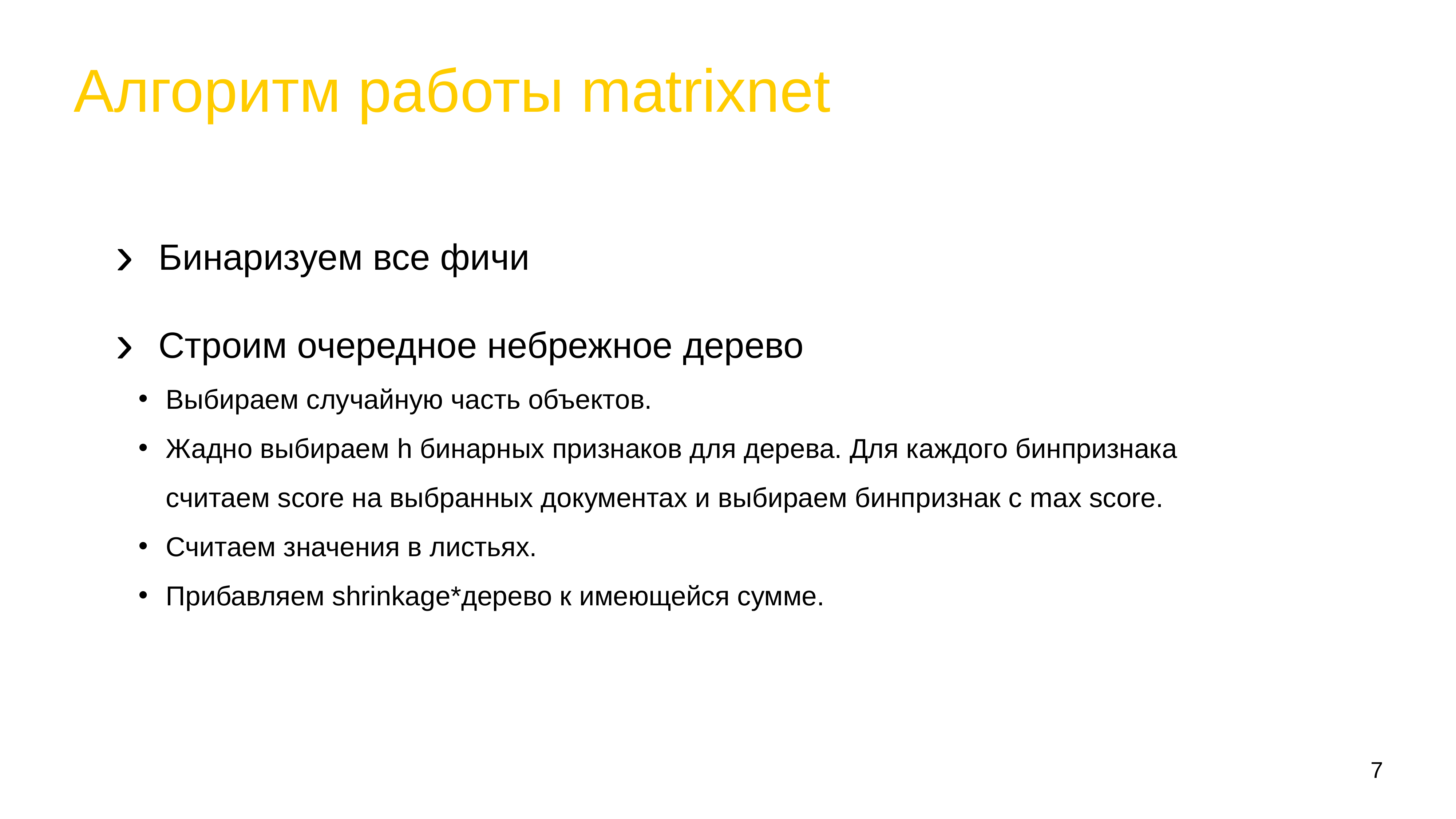

# Алгоритм работы matrixnet
Бинаризуем все фичи
Строим очередное небрежное дерево
Выбираем случайную часть объектов.
Жадно выбираем h бинарных признаков для дерева. Для каждого бинпризнака считаем score на выбранных документах и выбираем бинпризнак с max score.
Считаем значения в листьях.
Прибавляем shrinkage*дерево к имеющейся сумме.

7